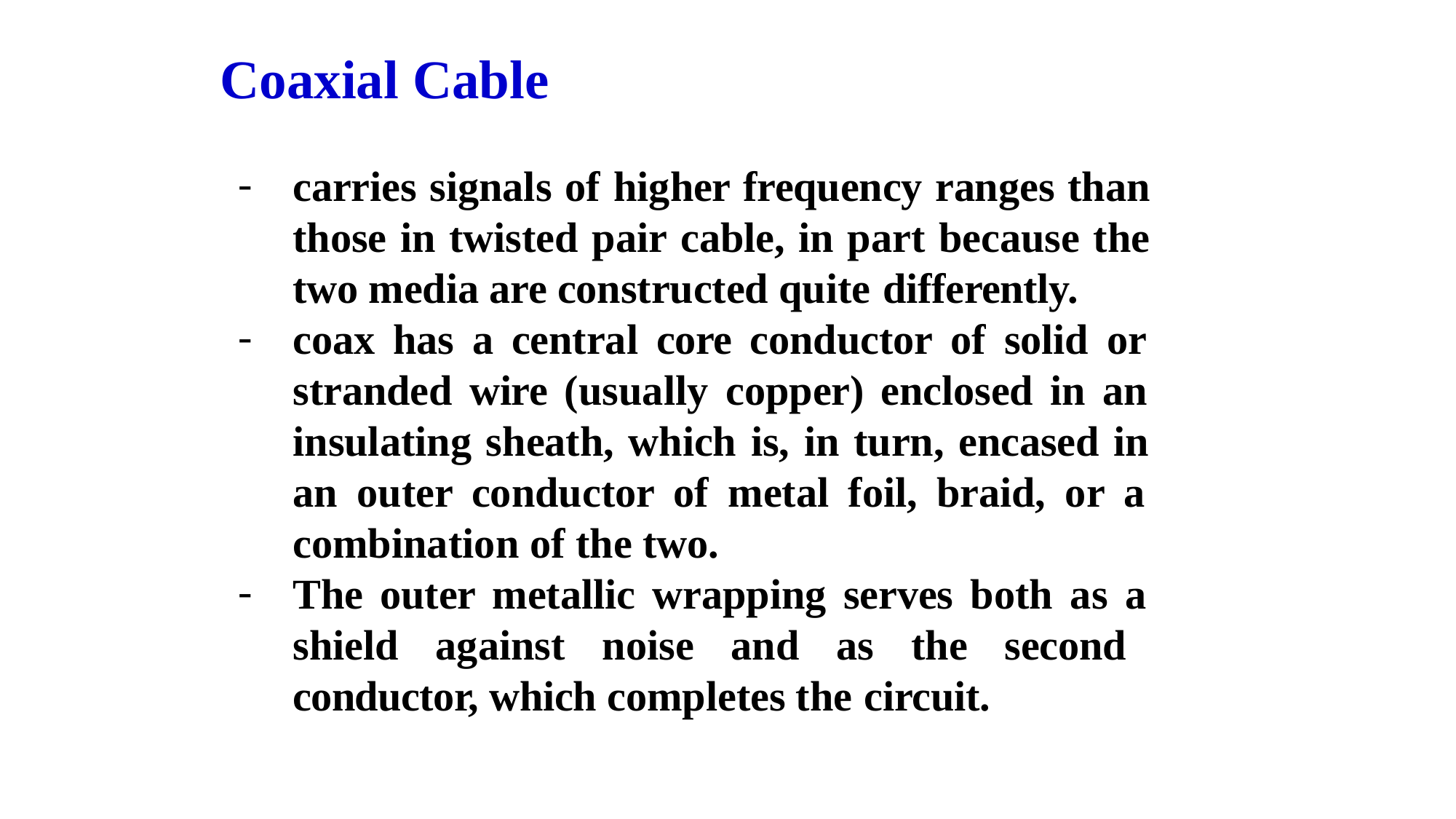

# Coaxial Cable
carries signals of higher frequency ranges than  those in twisted pair cable, in part because the  two media are constructed quite differently.
coax has a central core conductor of solid or  stranded wire (usually copper) enclosed in an  insulating sheath, which is, in turn, encased in  an outer conductor of metal foil, braid, or a  combination of the two.
The outer metallic wrapping serves both as a  shield against noise and as the second  conductor, which completes the circuit.